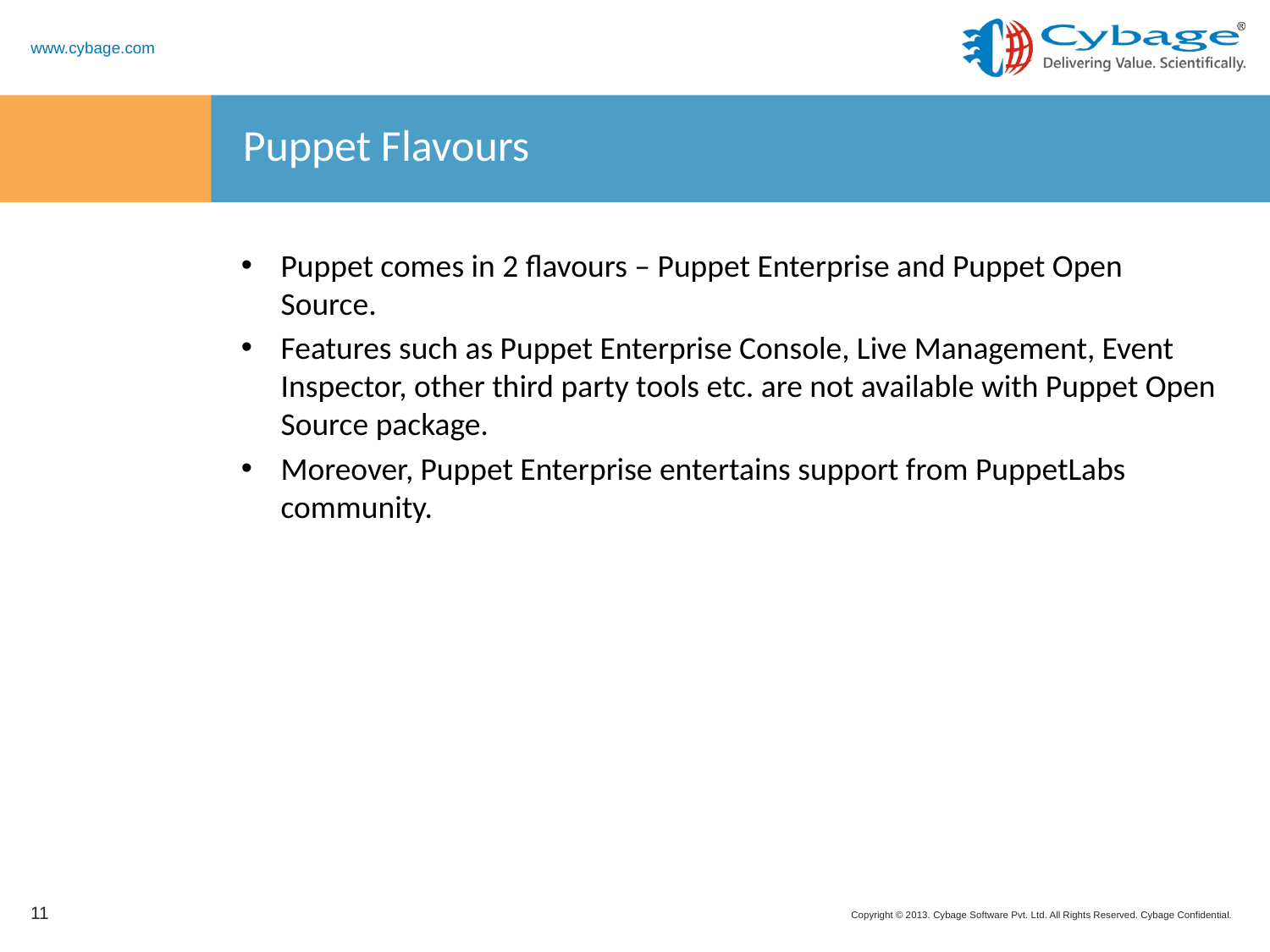

# Puppet Flavours
Puppet comes in 2 flavours – Puppet Enterprise and Puppet Open Source.
Features such as Puppet Enterprise Console, Live Management, Event Inspector, other third party tools etc. are not available with Puppet Open Source package.
Moreover, Puppet Enterprise entertains support from PuppetLabs community.

11